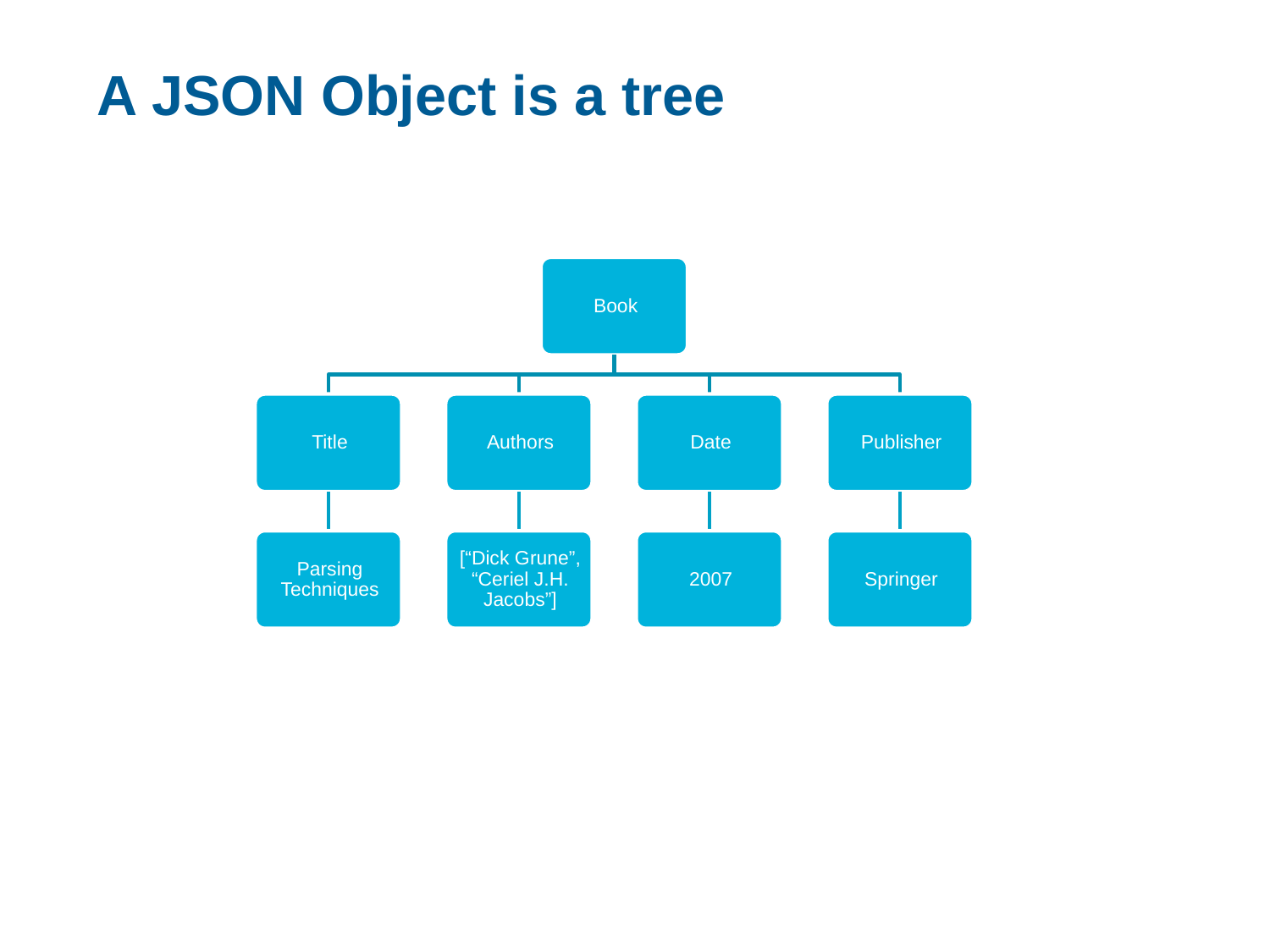

# A JSON Object is a tree
Book
Title
Parsing Techniques
Authors
[“Dick Grune”, “Ceriel J.H. Jacobs”]
Date
2007
Publisher
Springer